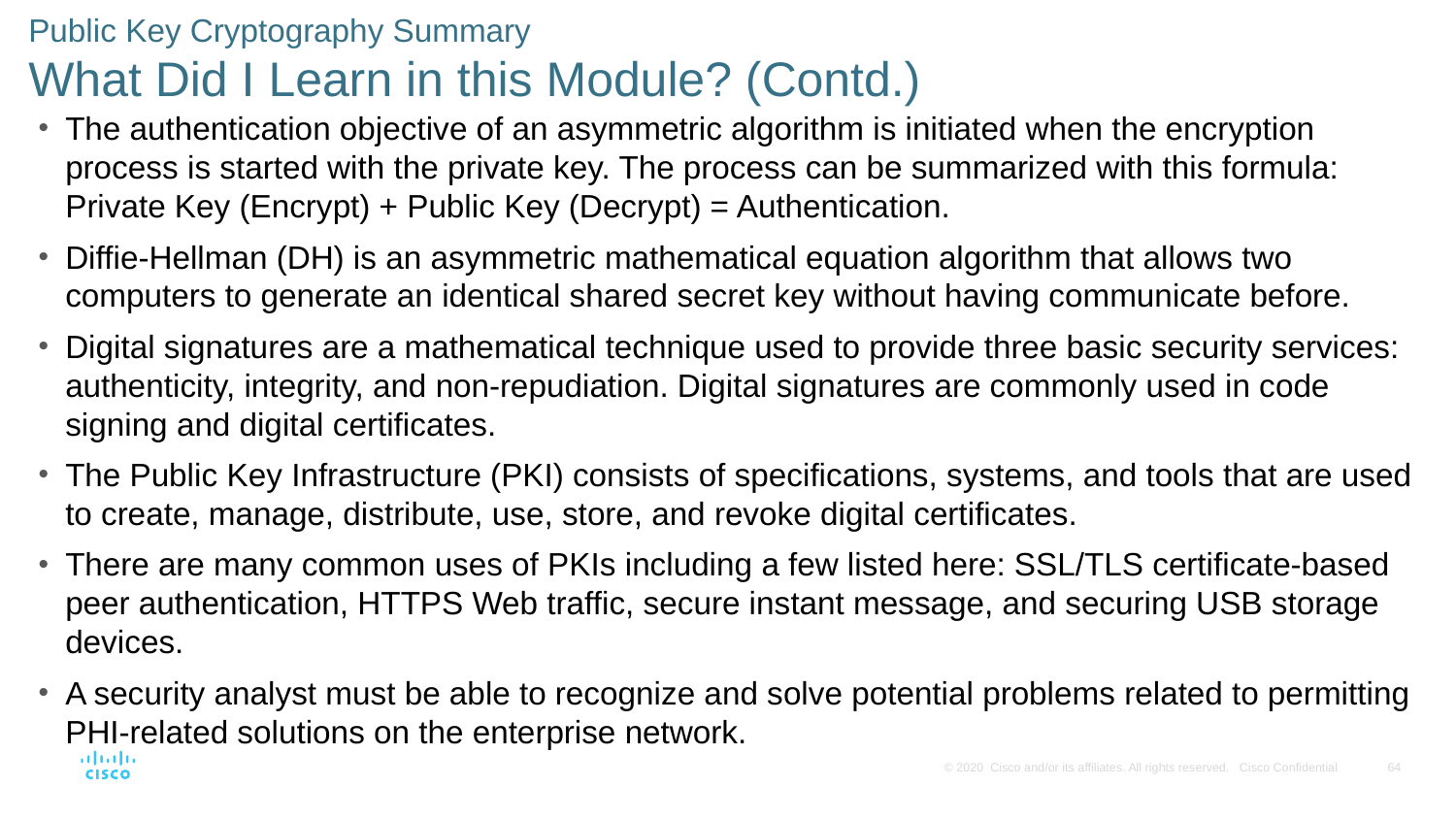

# Public Key Cryptography Summary What Did I Learn in this Module? (Contd.)
The authentication objective of an asymmetric algorithm is initiated when the encryption process is started with the private key. The process can be summarized with this formula: Private Key (Encrypt) + Public Key (Decrypt) = Authentication.
Diffie-Hellman (DH) is an asymmetric mathematical equation algorithm that allows two computers to generate an identical shared secret key without having communicate before.
Digital signatures are a mathematical technique used to provide three basic security services: authenticity, integrity, and non-repudiation. Digital signatures are commonly used in code signing and digital certificates.
The Public Key Infrastructure (PKI) consists of specifications, systems, and tools that are used to create, manage, distribute, use, store, and revoke digital certificates.
There are many common uses of PKIs including a few listed here: SSL/TLS certificate-based peer authentication, HTTPS Web traffic, secure instant message, and securing USB storage devices.
A security analyst must be able to recognize and solve potential problems related to permitting PHI-related solutions on the enterprise network.